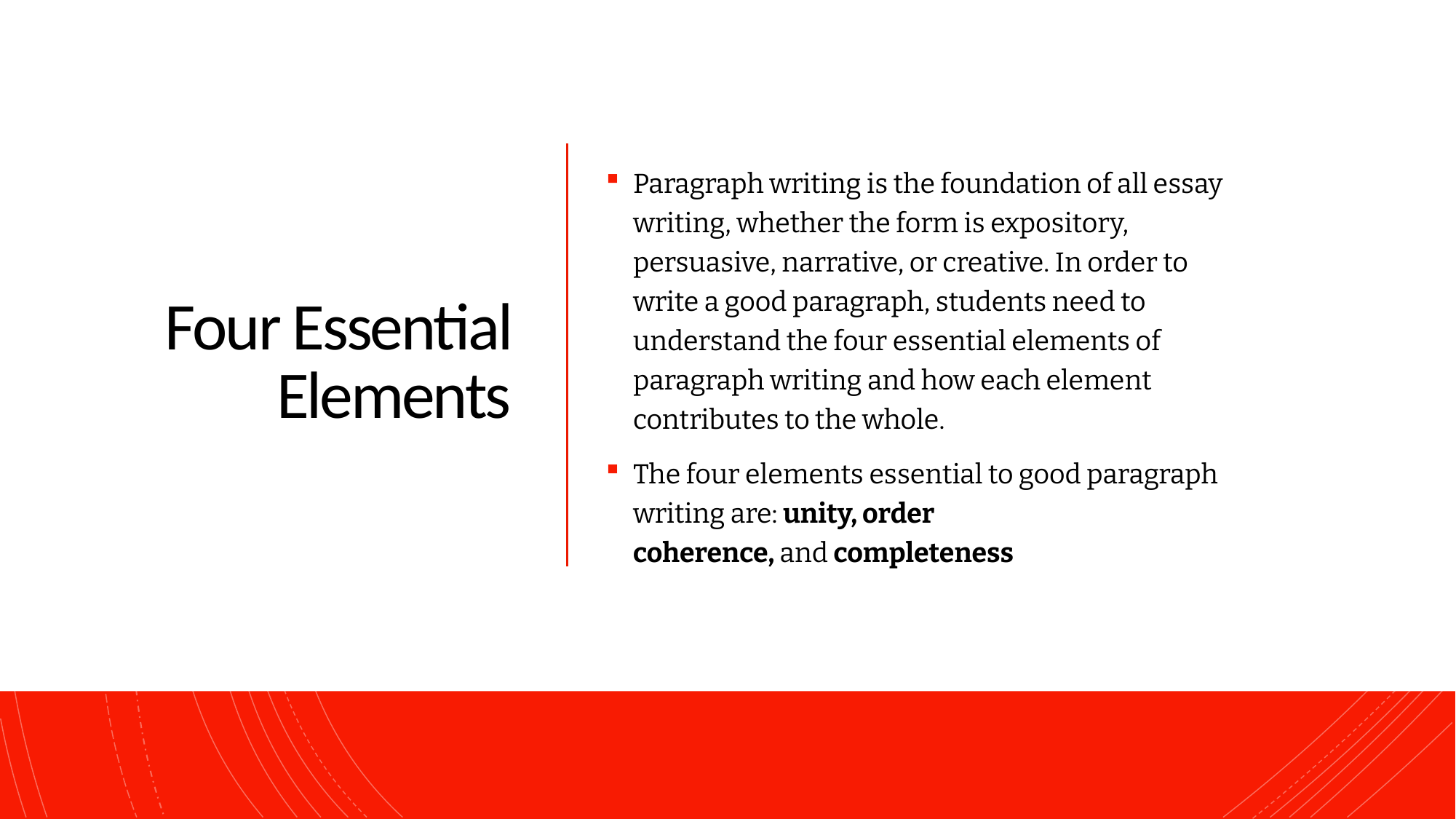

# Four Essential Elements
Paragraph writing is the foundation of all essay writing, whether the form is expository, persuasive, narrative, or creative. In order to write a good paragraph, students need to understand the four essential elements of paragraph writing and how each element contributes to the whole.
The four elements essential to good paragraph writing are: unity, order coherence, and completeness